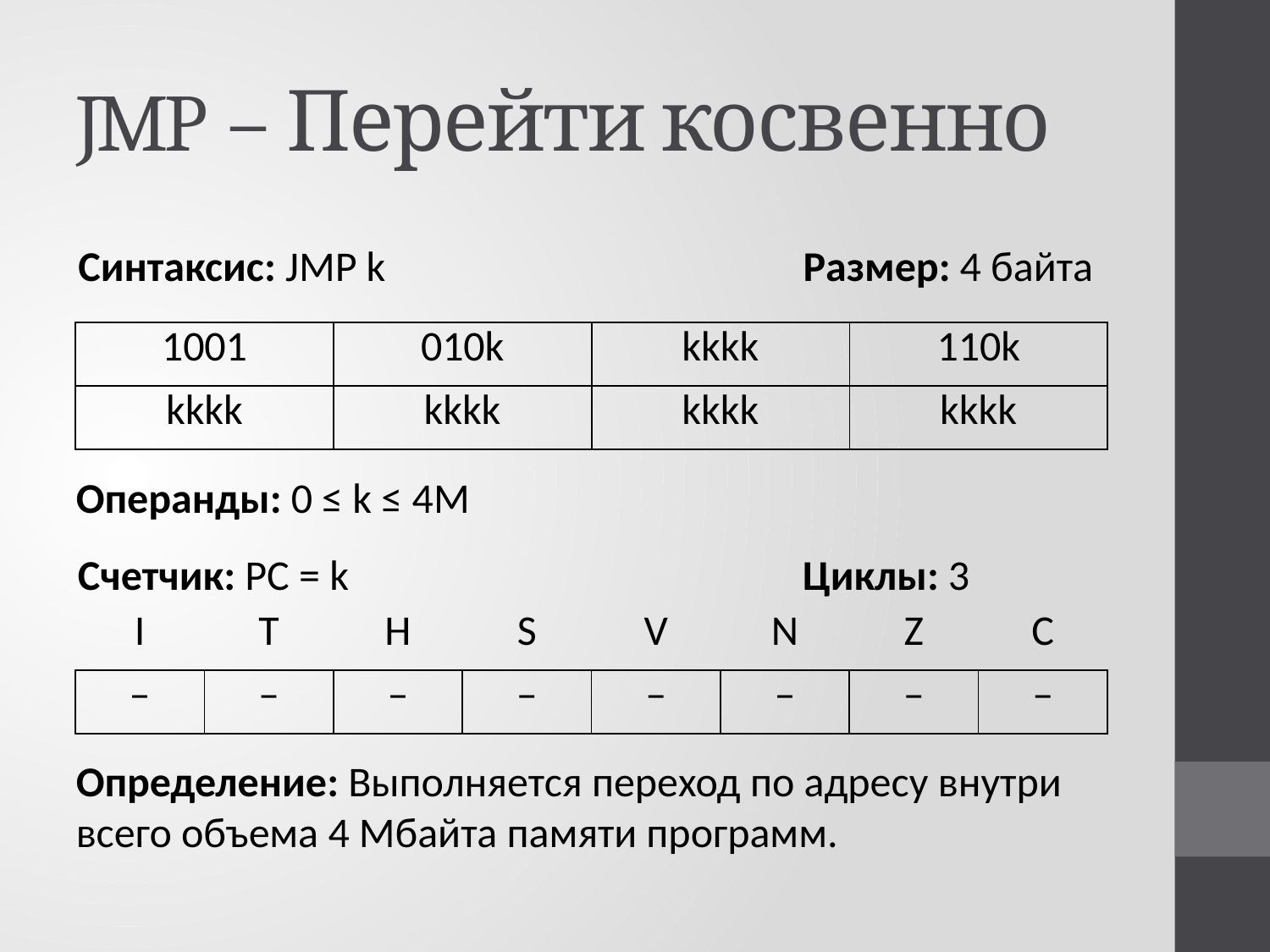

# JMP – Перейти косвенно
Синтаксис: JMP k
Размер: 4 байта
| 1001 | 010k | kkkk | 110k |
| --- | --- | --- | --- |
| kkkk | kkkk | kkkk | kkkk |
Операнды: 0 ≤ k ≤ 4M
Счетчик: PC = k
Циклы: 3
| I | T | H | S | V | N | Z | C |
| --- | --- | --- | --- | --- | --- | --- | --- |
| – | – | – | – | – | – | – | – |
Определение: Выполняется переход по адресу внутри всего объема 4 Мбайта памяти программ.